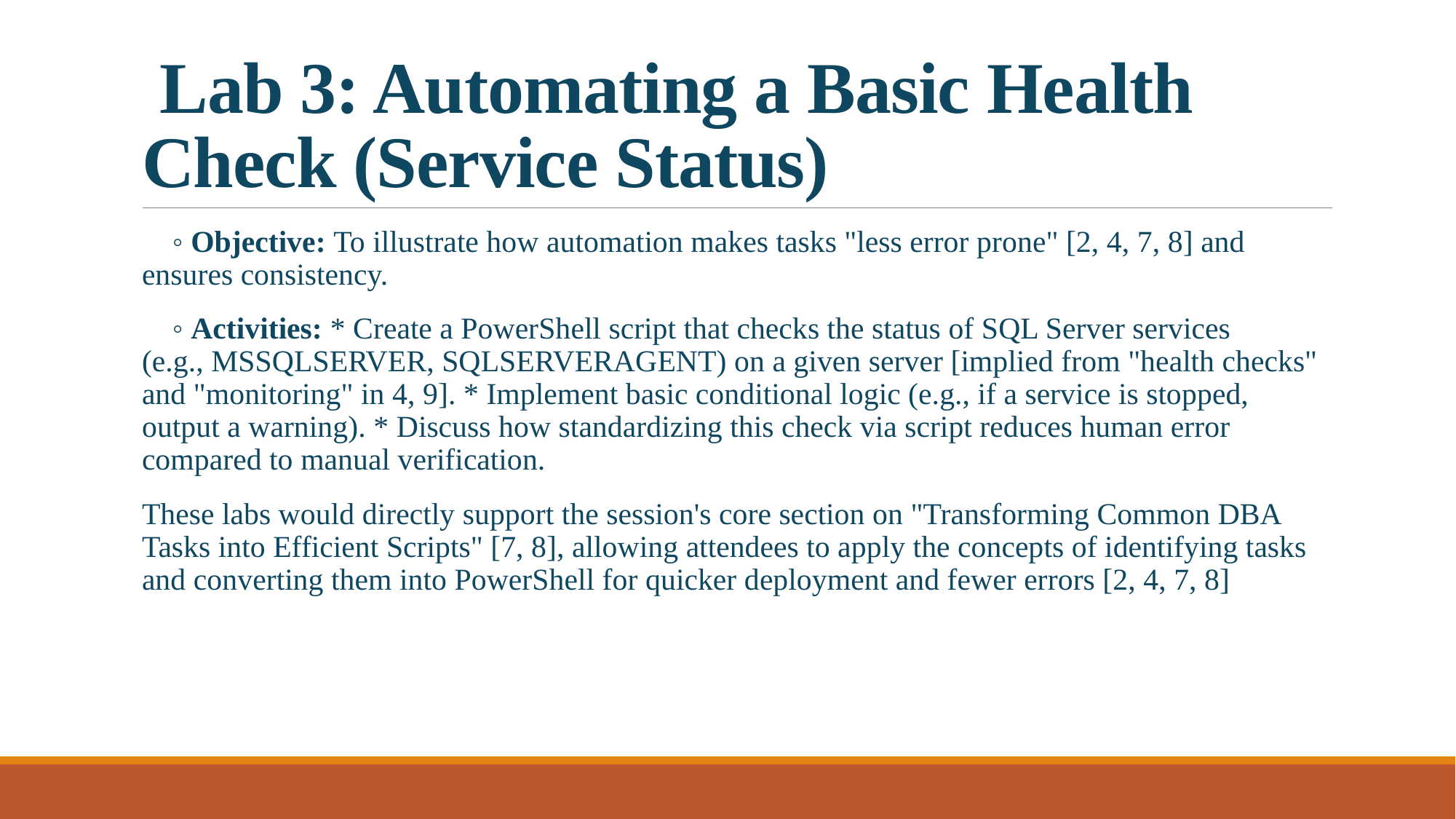

# Lab 3: Automating a Basic Health Check (Service Status)
    ◦ Objective: To illustrate how automation makes tasks "less error prone" [2, 4, 7, 8] and ensures consistency.
    ◦ Activities: * Create a PowerShell script that checks the status of SQL Server services (e.g., MSSQLSERVER, SQLSERVERAGENT) on a given server [implied from "health checks" and "monitoring" in 4, 9]. * Implement basic conditional logic (e.g., if a service is stopped, output a warning). * Discuss how standardizing this check via script reduces human error compared to manual verification.
These labs would directly support the session's core section on "Transforming Common DBA Tasks into Efficient Scripts" [7, 8], allowing attendees to apply the concepts of identifying tasks and converting them into PowerShell for quicker deployment and fewer errors [2, 4, 7, 8]